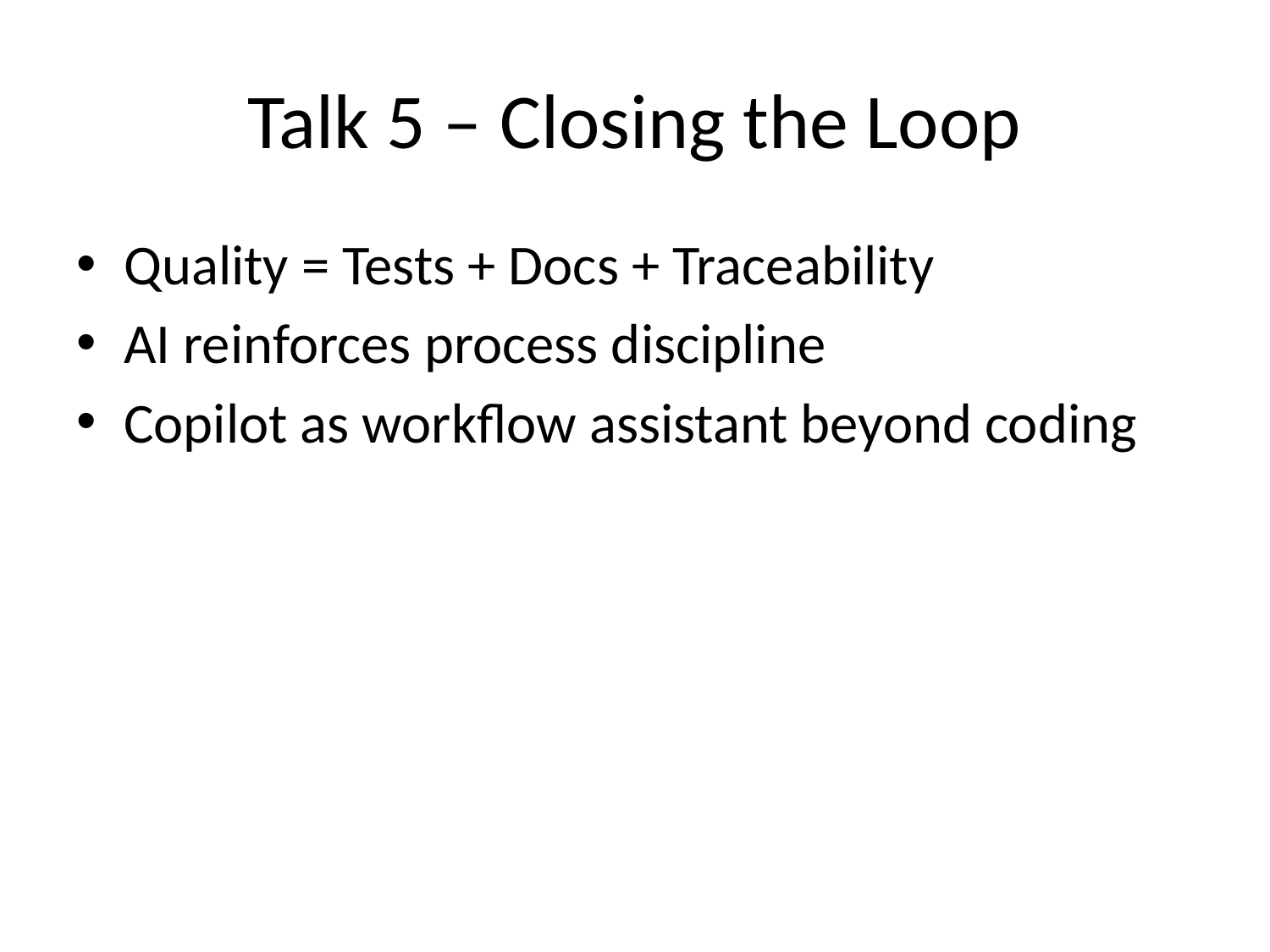

# Talk 5 – Closing the Loop
Quality = Tests + Docs + Traceability
AI reinforces process discipline
Copilot as workflow assistant beyond coding